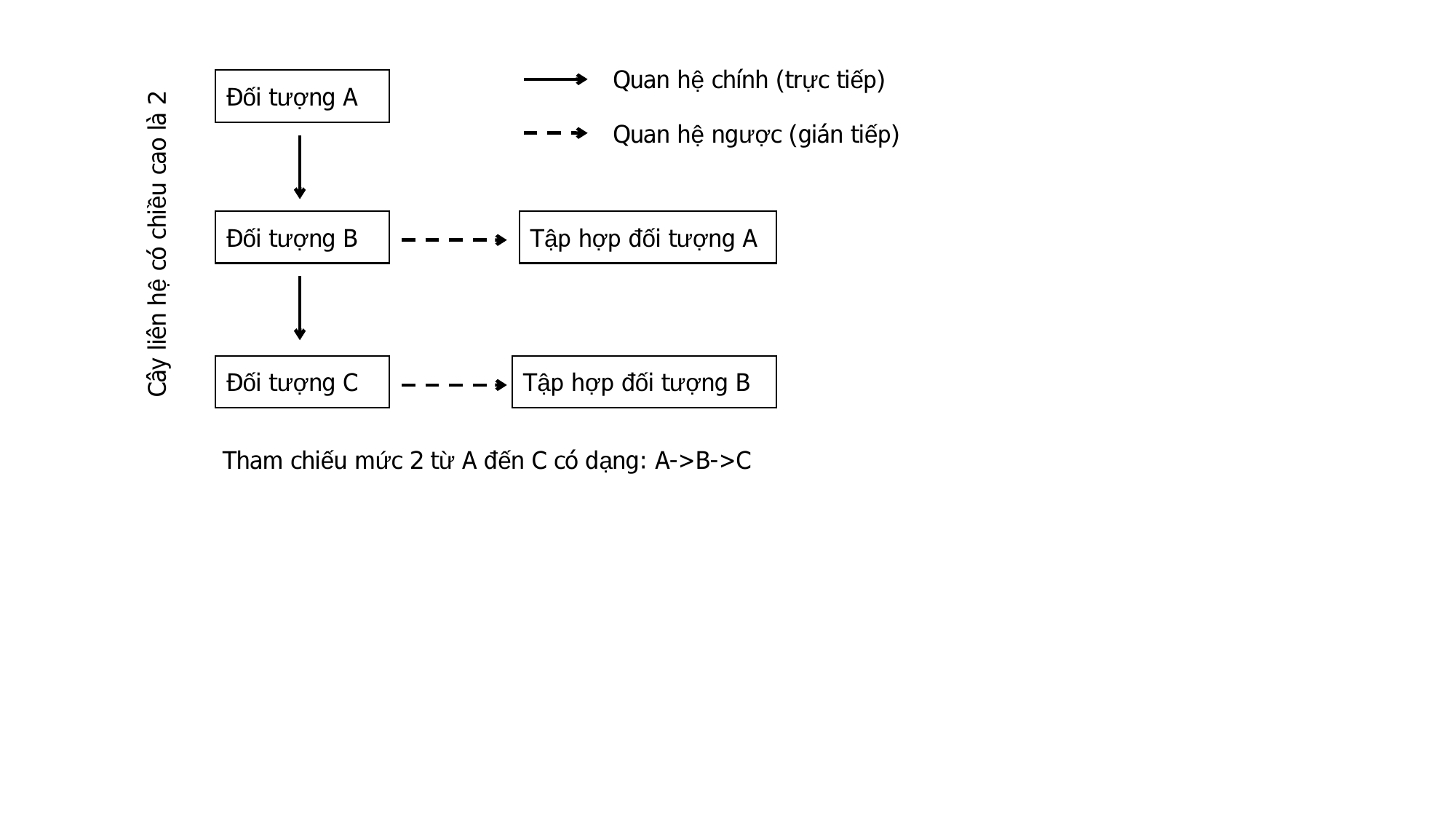

Quan hệ chính (trực tiếp)
Đối tượng A
Quan hệ ngược (gián tiếp)
Cây liên hệ có chiều cao là 2
Tập hợp đối tượng A
Đối tượng B
Đối tượng C
Tập hợp đối tượng B
Tham chiếu mức 2 từ A đến C có dạng: A->B->C